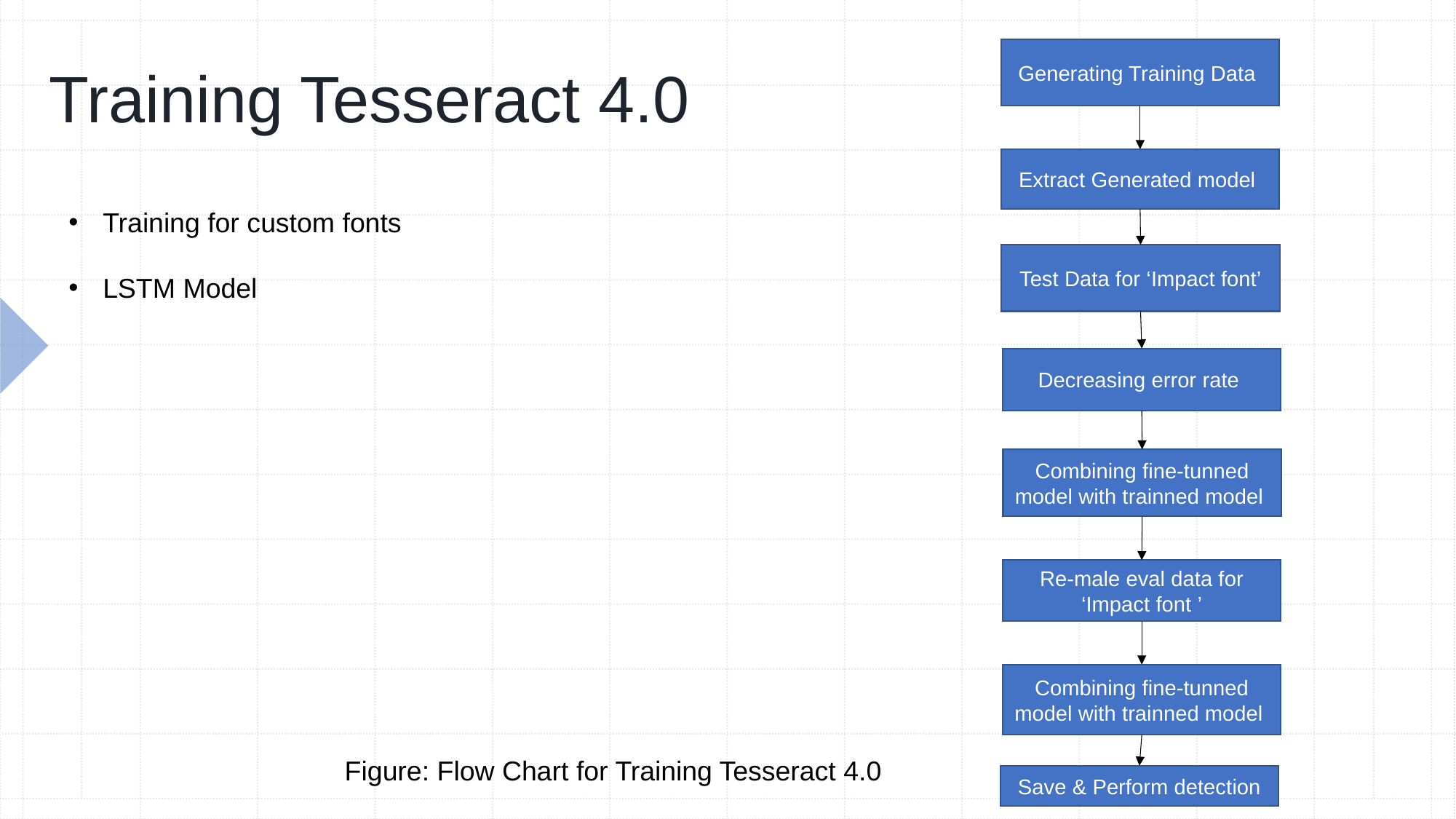

Generating Training Data
# Training Tesseract 4.0
Extract Generated model
Training for custom fonts

LSTM Model

Test Data for ‘Impact font’

Decreasing error rate
Combining fine-tunned model with trainned model
Re-male eval data for ‘Impact font ’
Combining fine-tunned model with trainned model
Figure: Flow Chart for Training Tesseract 4.0
Save & Perform detection